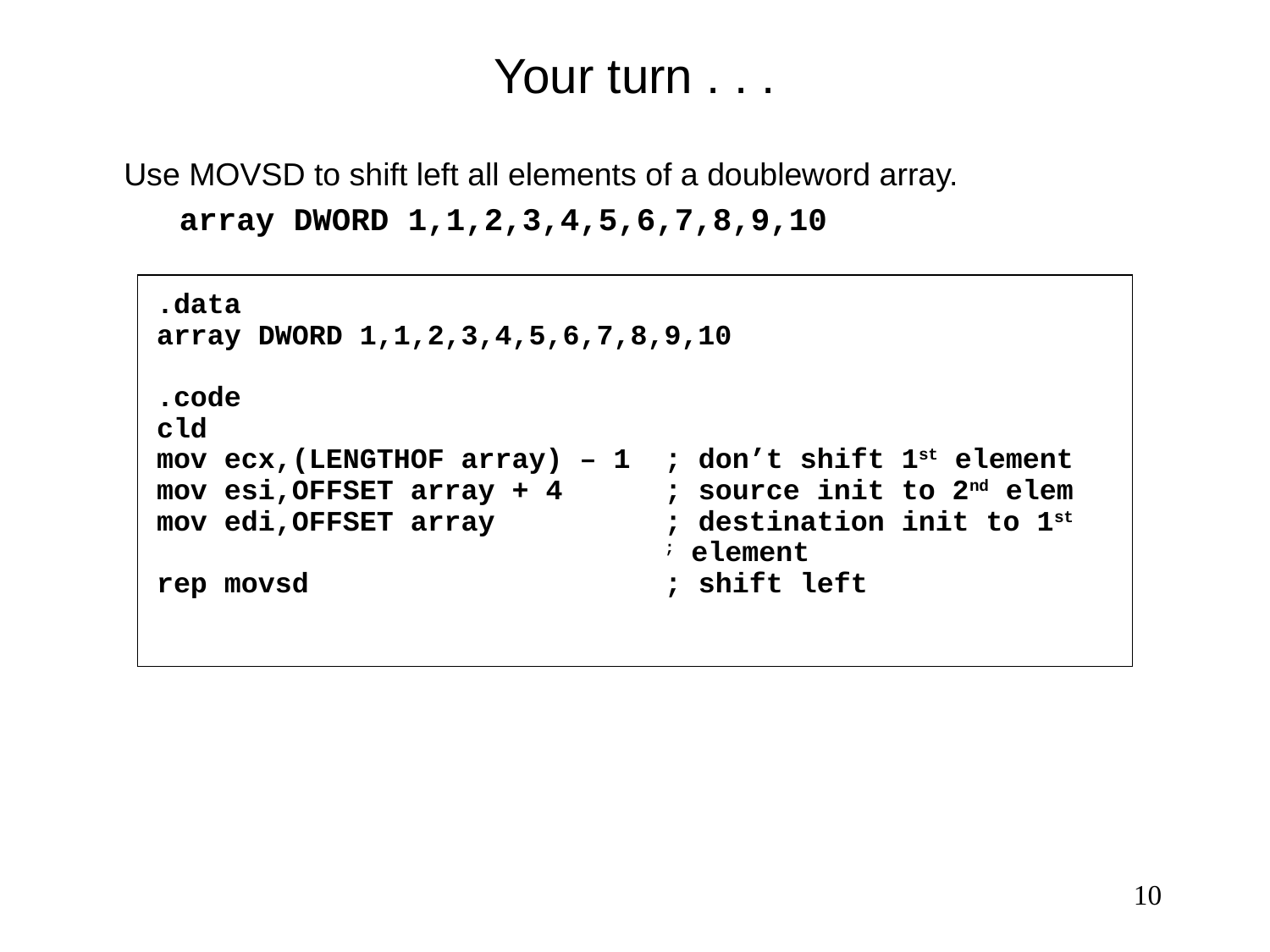

# Your turn . . .
	Use MOVSD to shift left all elements of a doubleword array.
	array DWORD 1,1,2,3,4,5,6,7,8,9,10
.data
array DWORD 1,1,2,3,4,5,6,7,8,9,10

.code
cld
mov ecx,(LENGTHOF array) – 1	; don’t shift 1st element
mov esi,OFFSET array + 4	; source init to 2nd elem
mov edi,OFFSET array	; destination init to 1st
		; element
rep movsd	; shift left
10